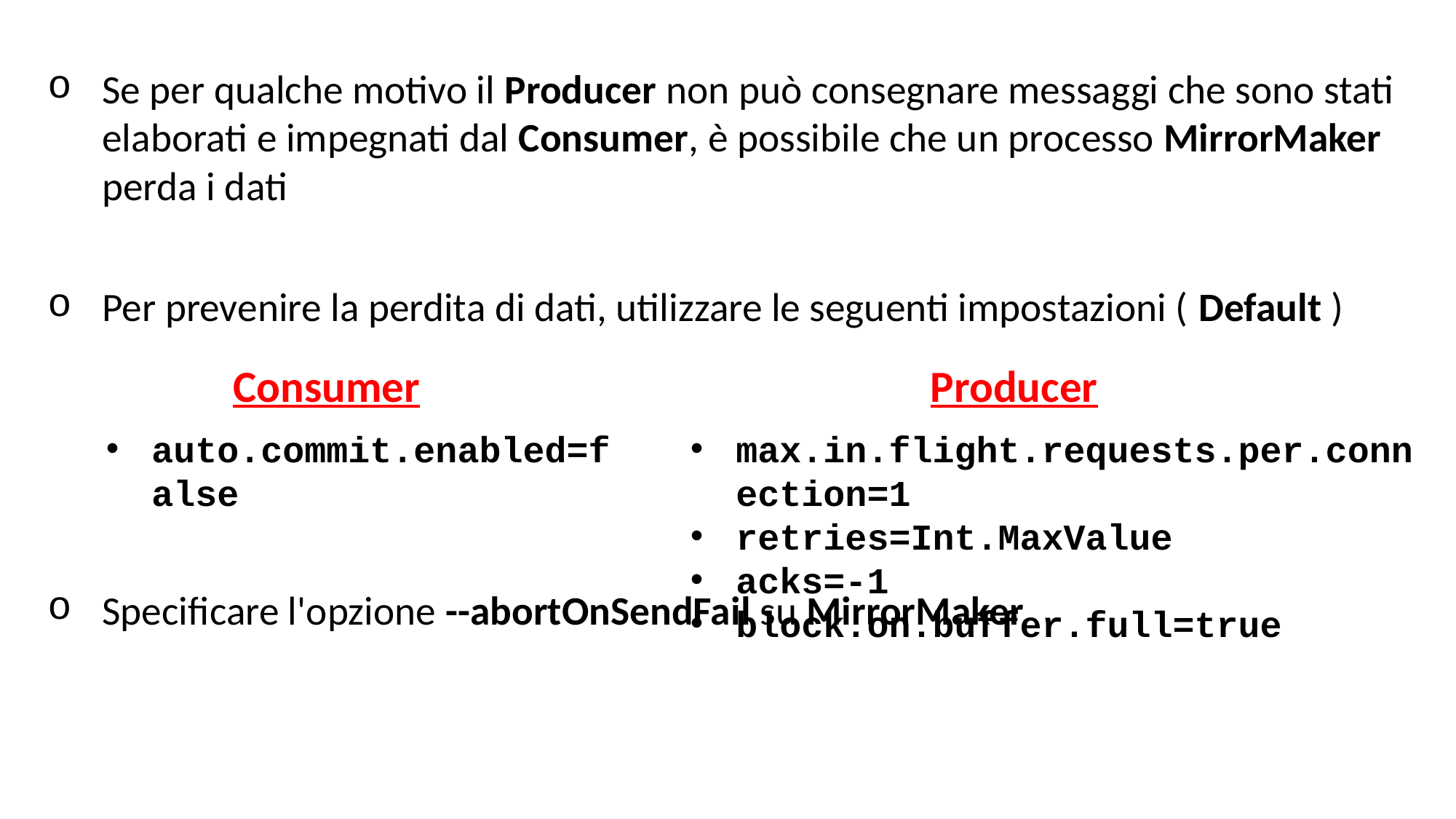

Evitare la perdita di dati ( 1 di 3 )
Se per qualche motivo il Producer non può consegnare messaggi che sono stati elaborati e impegnati dal Consumer, è possibile che un processo MirrorMaker perda i dati

Per prevenire la perdita di dati, utilizzare le seguenti impostazioni ( Default )

Specificare l'opzione --abortOnSendFail su MirrorMaker
Consumer
Producer
auto.commit.enabled=false
max.in.flight.requests.per.connection=1
retries=Int.MaxValue
acks=-1
block.on.buffer.full=true